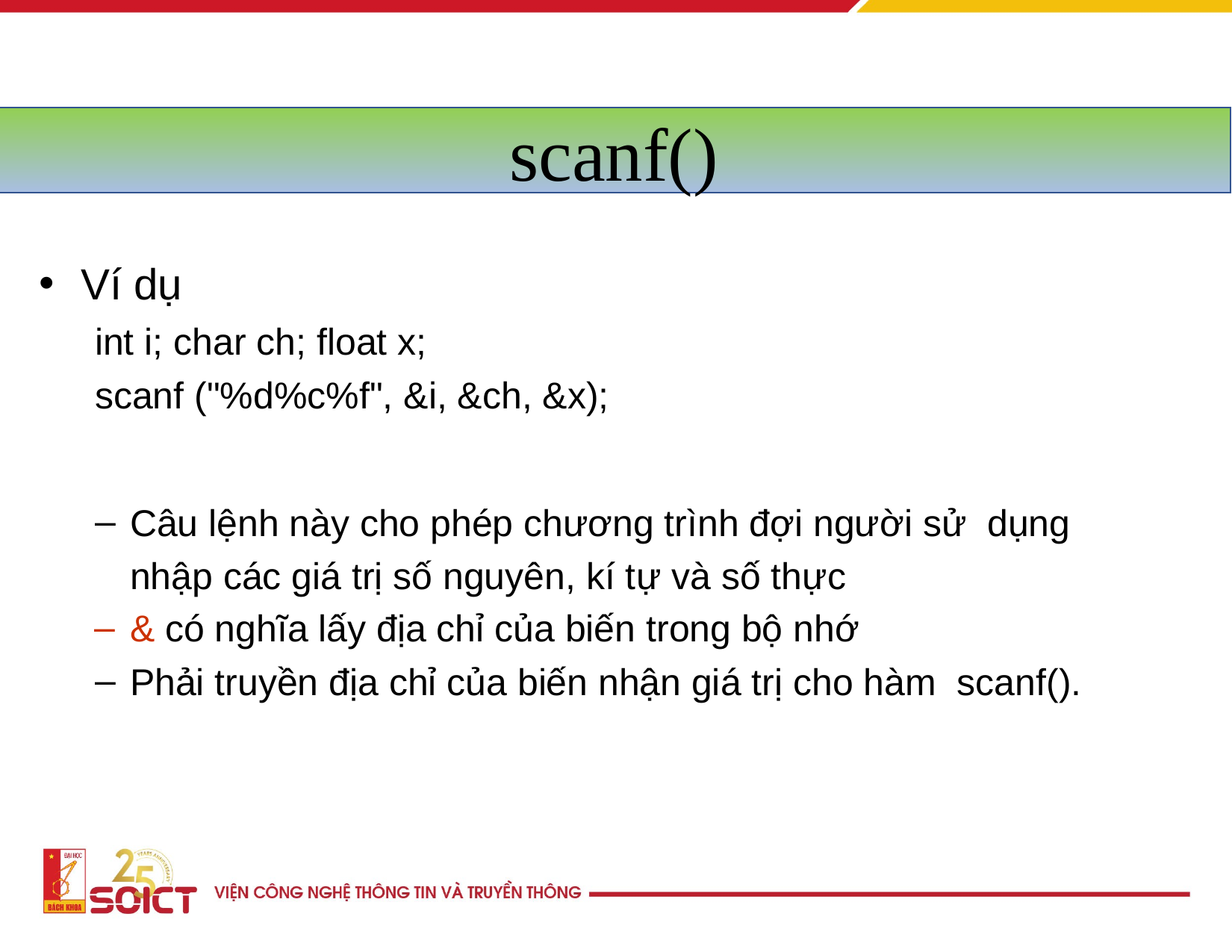

# scanf()

Ví dụ
int i; char ch; float x;
scanf ("%d%c%f", &i, &ch, &x);

Câu lệnh này cho phép chương trình đợi người sử  dụng nhập các giá trị số nguyên, kí tự và số thực
& có nghĩa lấy địa chỉ của biến trong bộ nhớ
Phải truyền địa chỉ của biến nhận giá trị cho hàm  scanf().